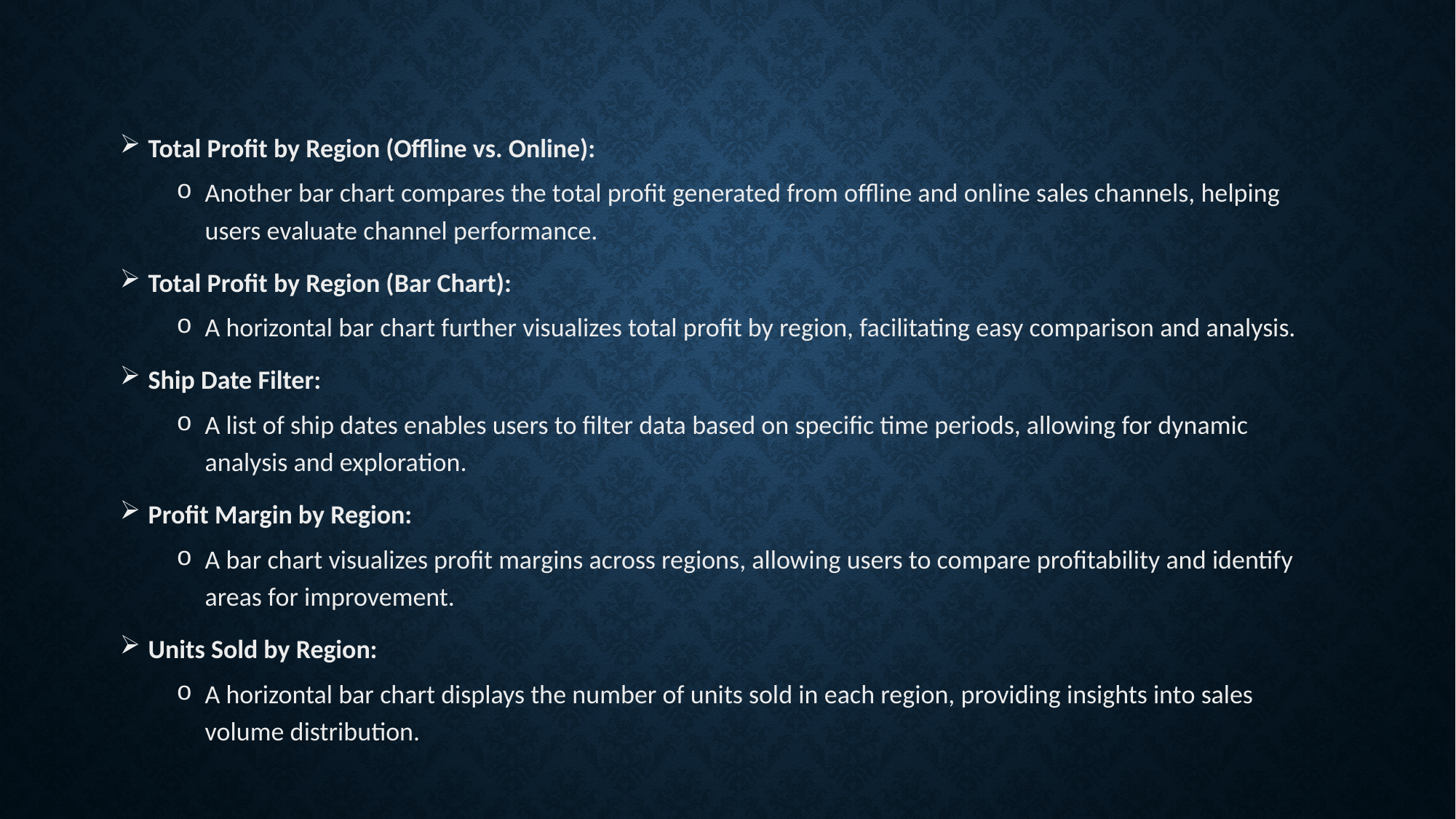

#
Total Profit by Region (Offline vs. Online):
Another bar chart compares the total profit generated from offline and online sales channels, helping users evaluate channel performance.
Total Profit by Region (Bar Chart):
A horizontal bar chart further visualizes total profit by region, facilitating easy comparison and analysis.
Ship Date Filter:
A list of ship dates enables users to filter data based on specific time periods, allowing for dynamic analysis and exploration.
Profit Margin by Region:
A bar chart visualizes profit margins across regions, allowing users to compare profitability and identify areas for improvement.
Units Sold by Region:
A horizontal bar chart displays the number of units sold in each region, providing insights into sales volume distribution.